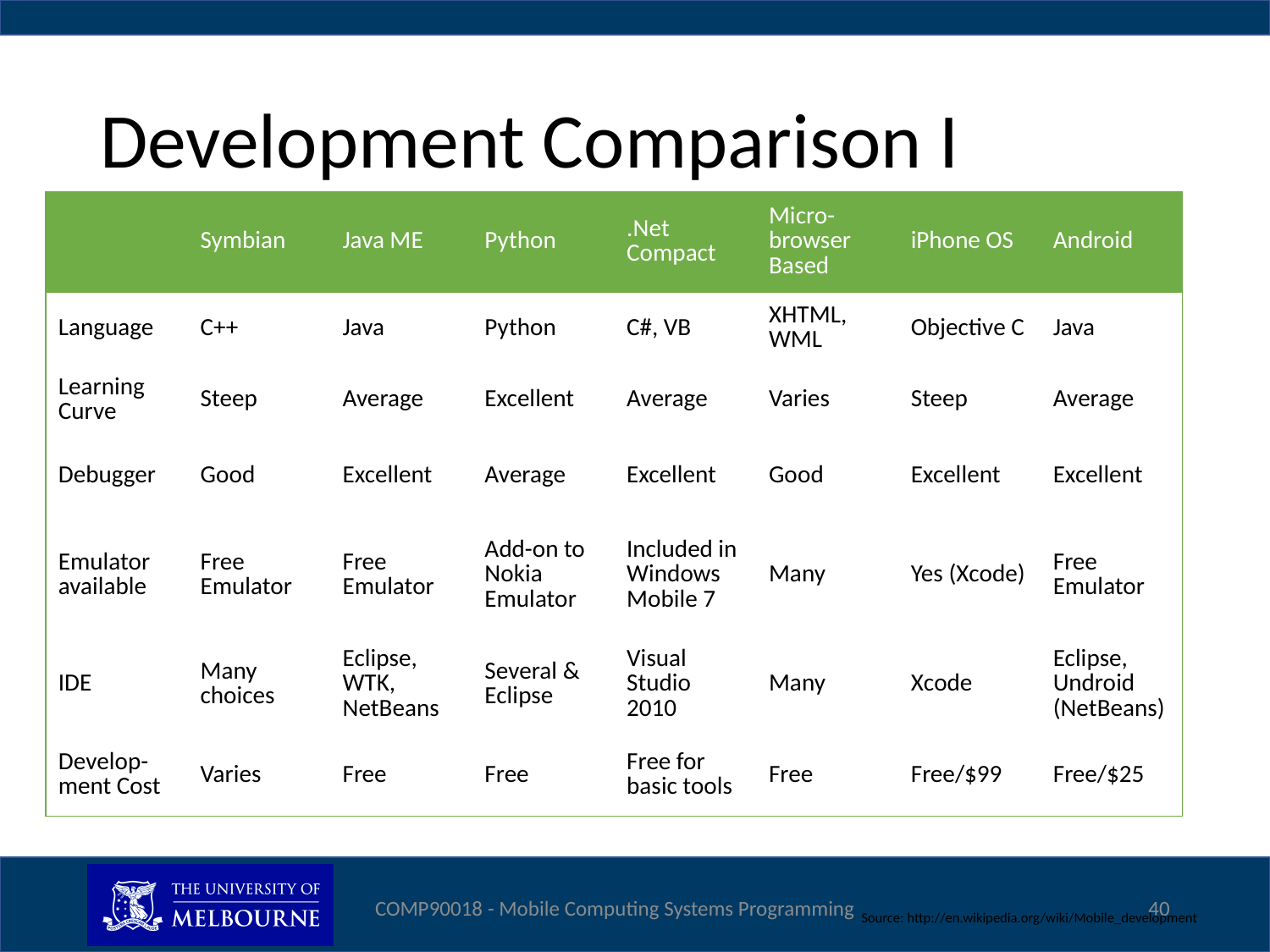

# Development Comparison I
|  | Symbian | Java ME | Python | .Net Compact | Micro-browser Based | iPhone OS | Android |
| --- | --- | --- | --- | --- | --- | --- | --- |
| Language | C++ | Java | Python | C#, VB | XHTML, WML | Objective C | Java |
| Learning Curve | Steep | Average | Excellent | Average | Varies | Steep | Average |
| Debugger | Good | Excellent | Average | Excellent | Good | Excellent | Excellent |
| Emulator available | Free Emulator | Free Emulator | Add-on to Nokia Emulator | Included in Windows Mobile 7 | Many | Yes (Xcode) | Free Emulator |
| IDE | Many choices | Eclipse, WTK, NetBeans | Several & Eclipse | Visual Studio 2010 | Many | Xcode | Eclipse, Undroid (NetBeans) |
| Develop-ment Cost | Varies | Free | Free | Free for basic tools | Free | Free/$99 | Free/$25 |
COMP90018 - Mobile Computing Systems Programming
40
Source: http://en.wikipedia.org/wiki/Mobile_development